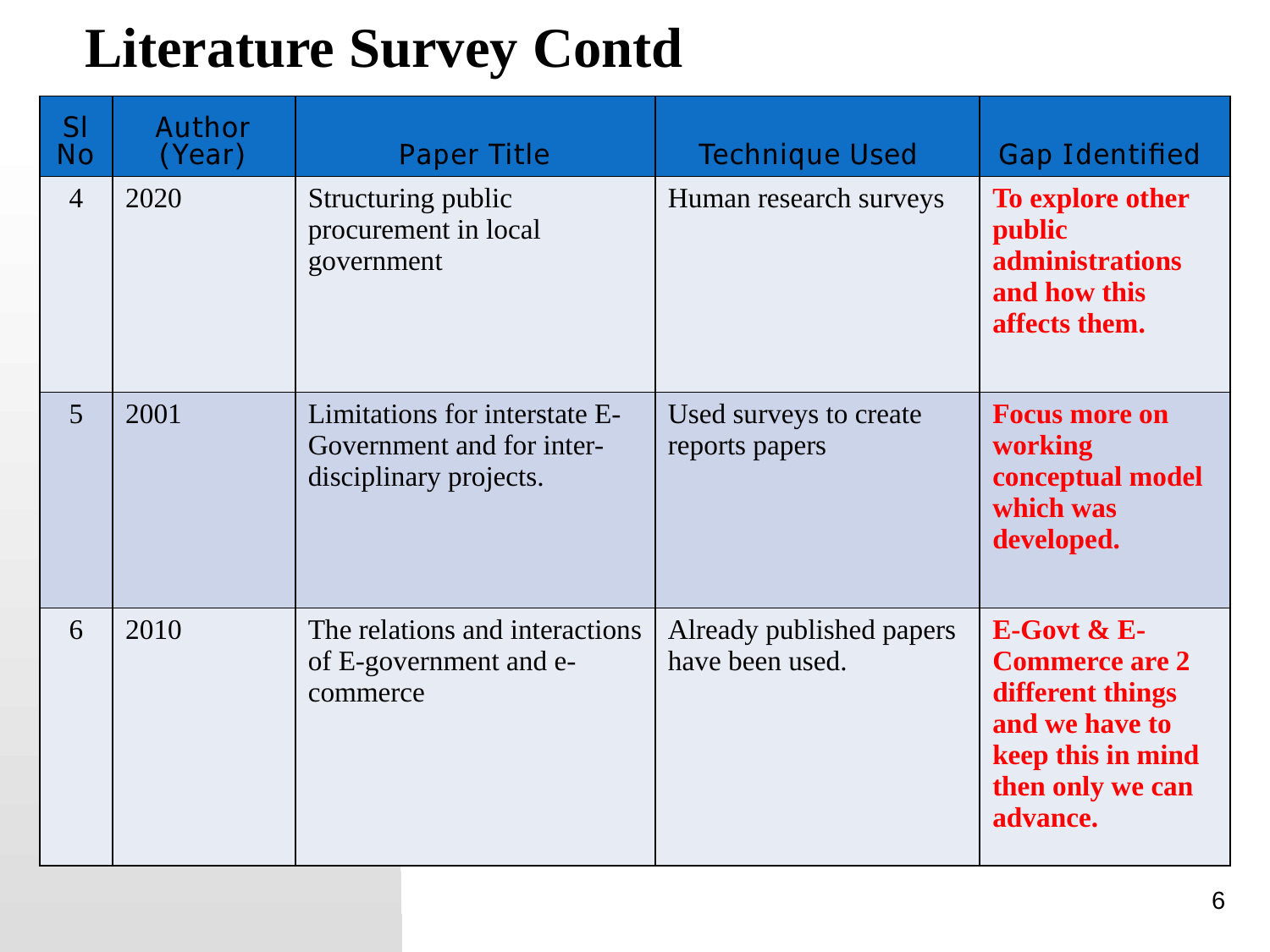

# Literature Survey Contd

| Sl No | Author (Year) | Paper Title | Technique Used | Gap Identified |
| --- | --- | --- | --- | --- |
| 4 | 2020 | Structuring public procurement in local government | Human research surveys | To explore other public administrations and how this affects them. |
| 5 | 2001 | Limitations for interstate E-Government and for inter-disciplinary projects. | Used surveys to create reports papers | Focus more on working conceptual model which was developed. |
| 6 | 2010 | The relations and interactions of E-government and e-commerce | Already published papers have been used. | E-Govt & E-Commerce are 2 different things and we have to keep this in mind then only we can advance. |
6